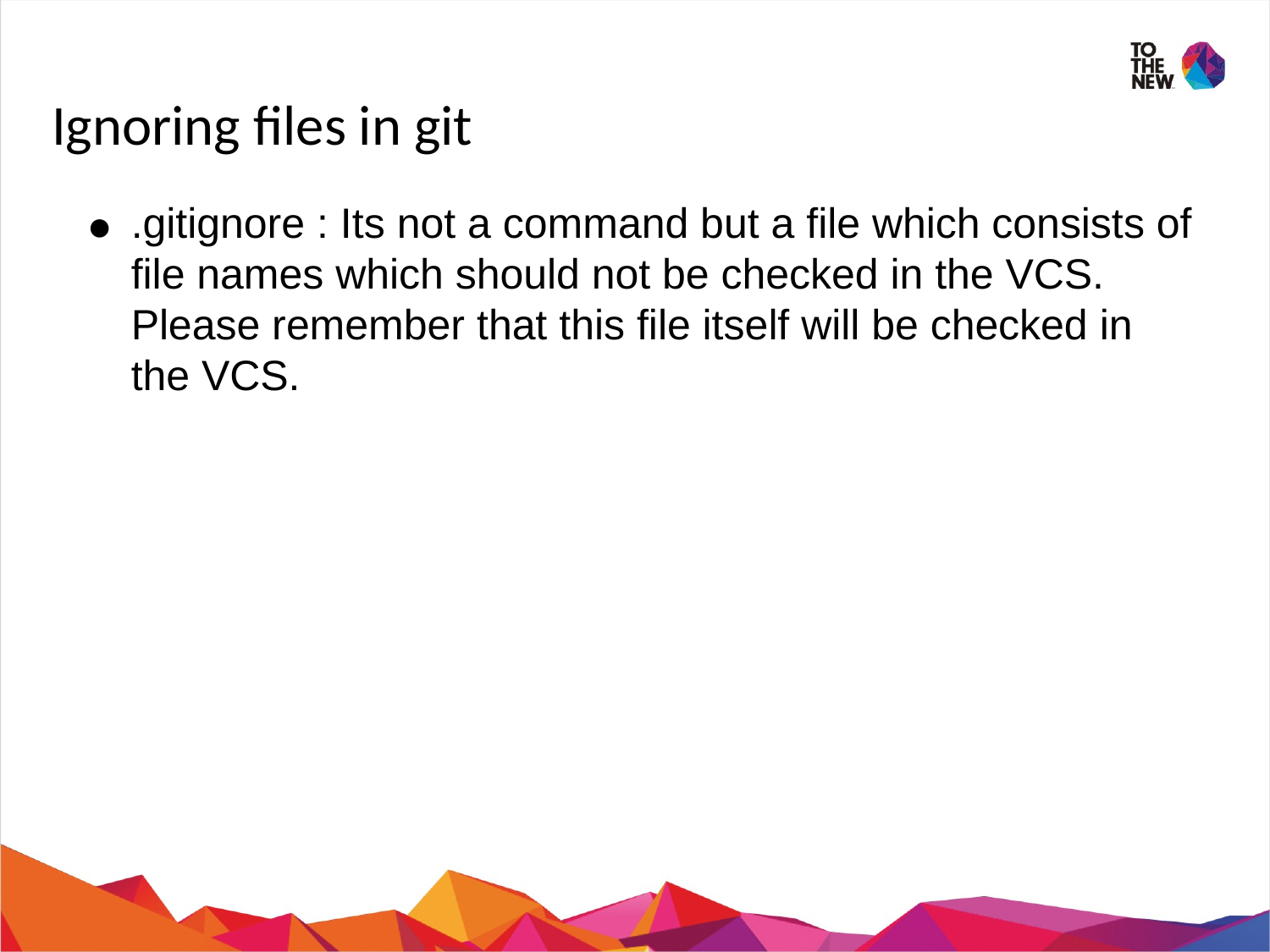

# Ignoring files in git
.gitignore : Its not a command but a file which consists of file names which should not be checked in the VCS. Please remember that this file itself will be checked in the VCS.